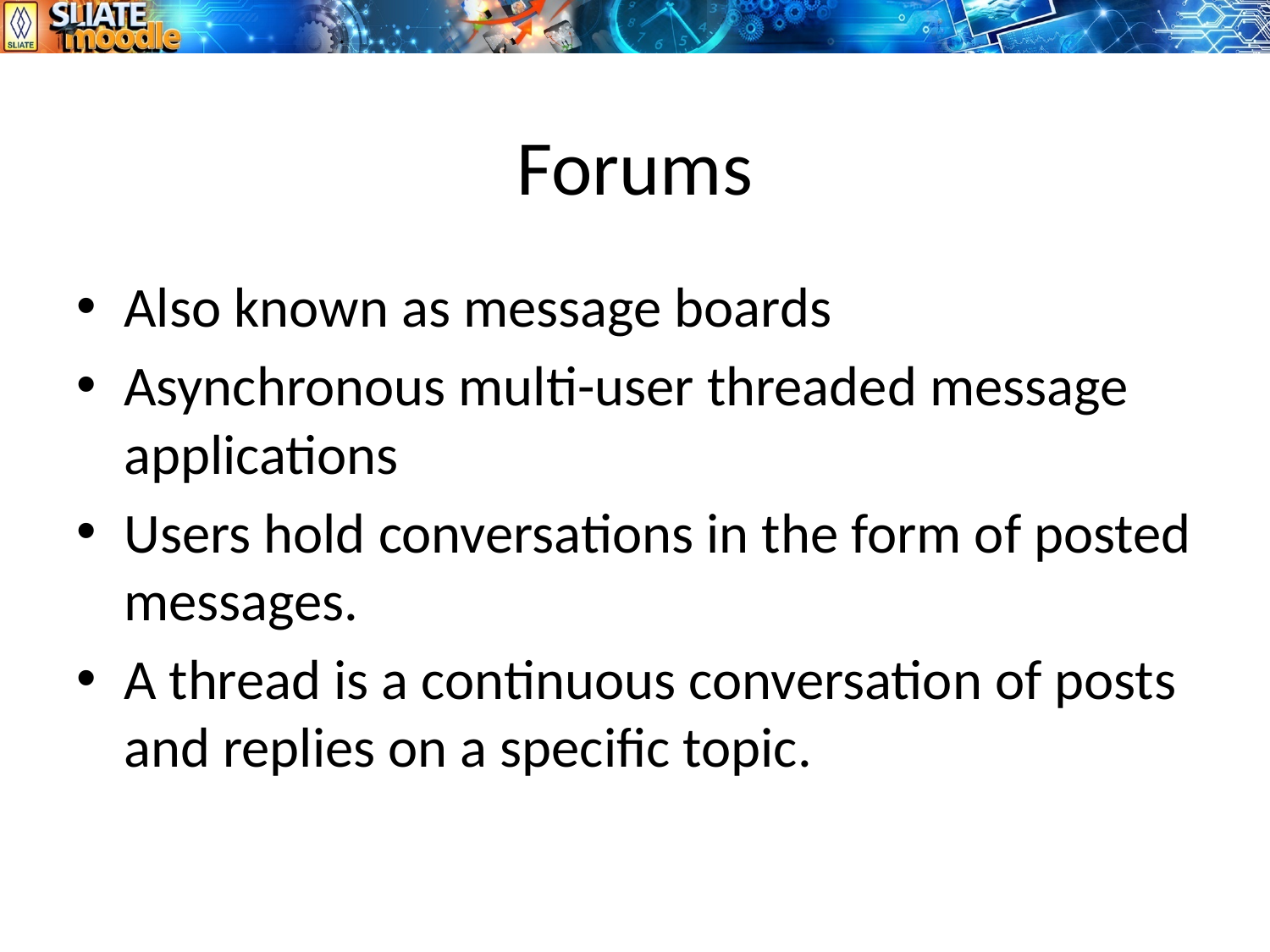

# Forums
Also known as message boards
Asynchronous multi-user threaded message applications
Users hold conversations in the form of posted messages.
A thread is a continuous conversation of posts and replies on a specific topic.